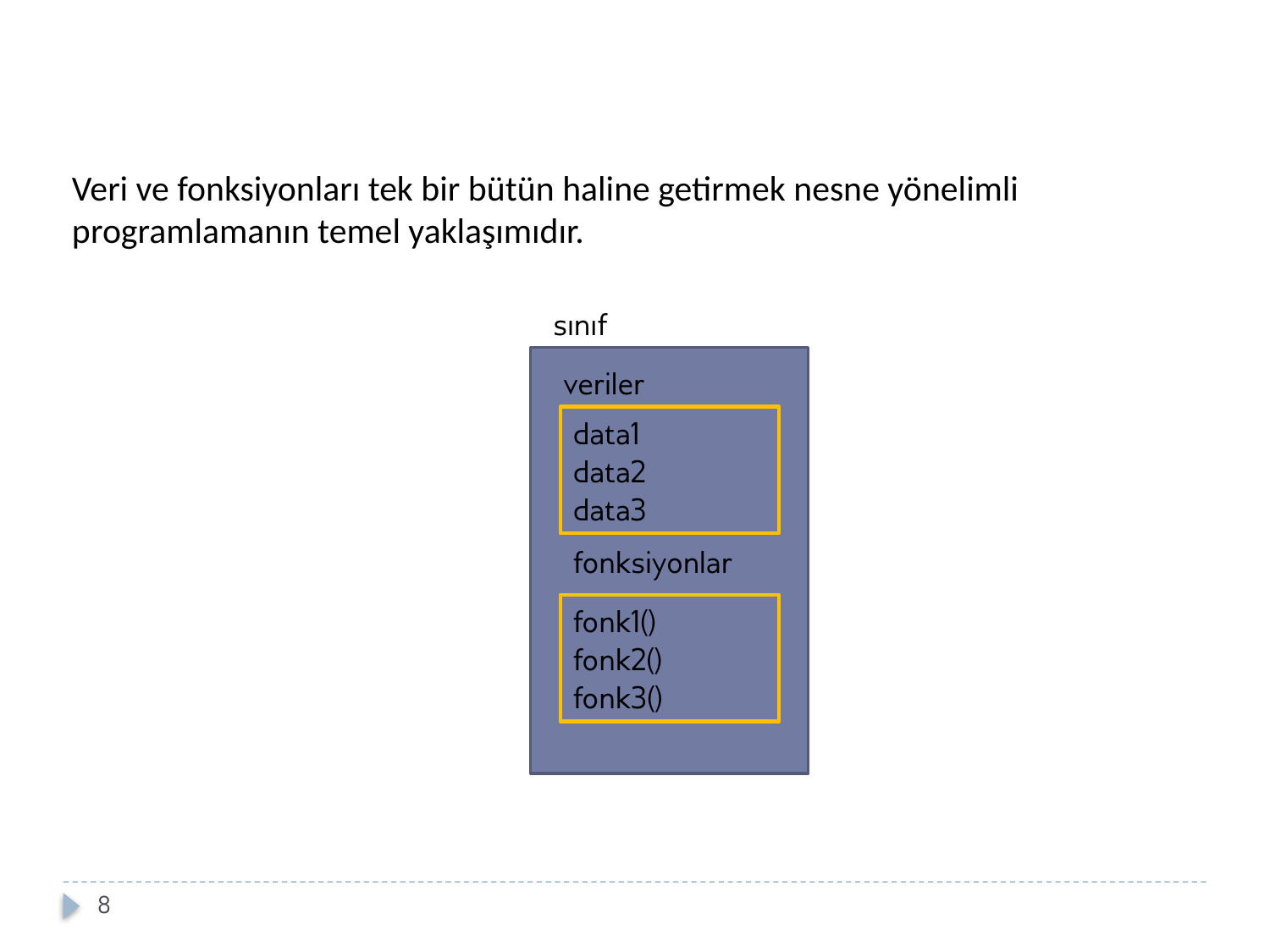

Veri ve fonksiyonları tek bir bütün haline getirmek nesne yönelimli programlamanın temel yaklaşımıdır.

sınıf

veriler
data1
data2
data3
fonksiyonlar
fonk1()
fonk2()
fonk3()
8